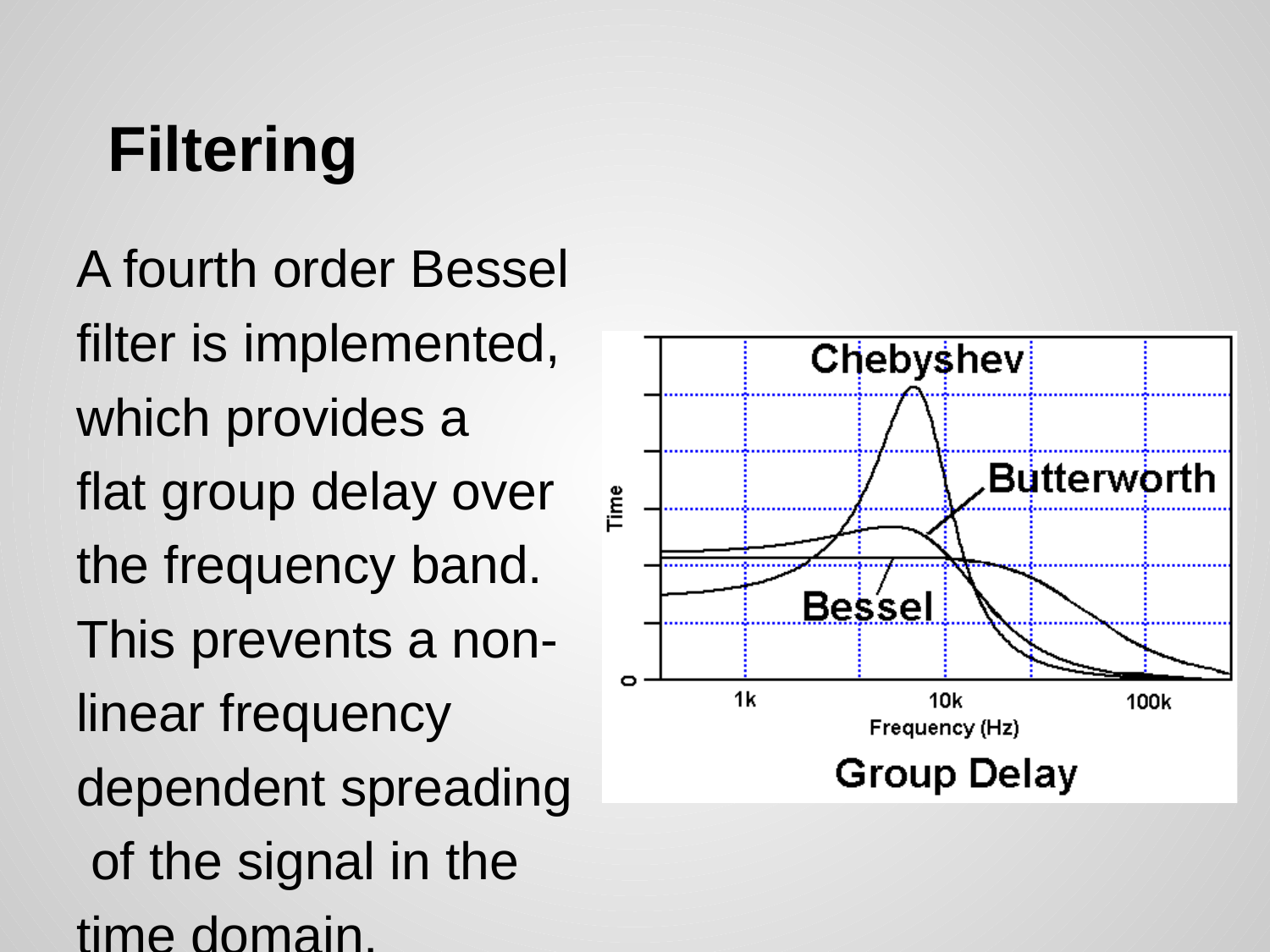

# Filtering
A fourth order Bessel
filter is implemented,
which provides a
flat group delay over
the frequency band.
This prevents a non-
linear frequency
dependent spreading
 of the signal in the
time domain.